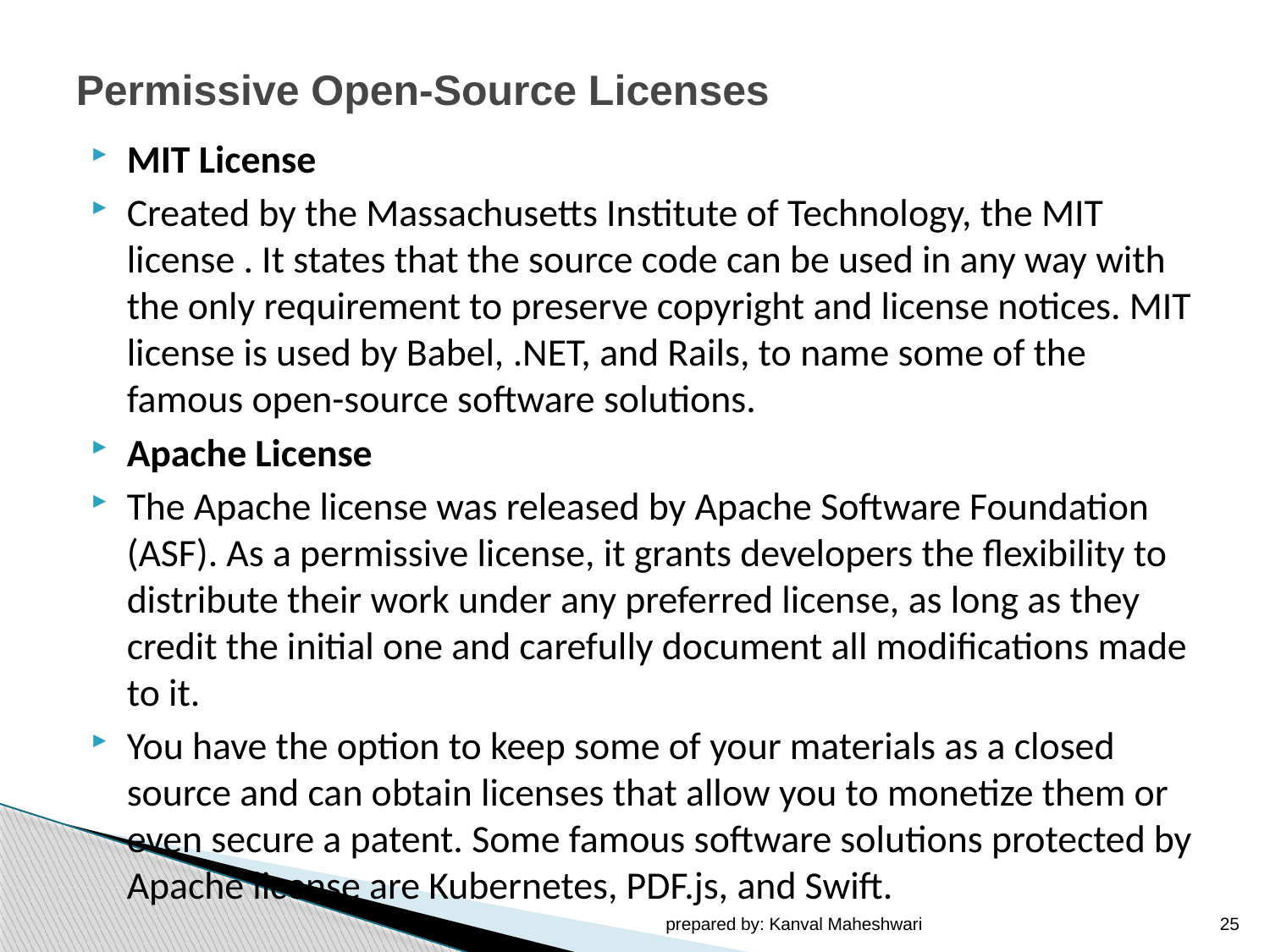

# Permissive Open-Source Licenses
MIT License
Created by the Massachusetts Institute of Technology, the MIT license . It states that the source code can be used in any way with the only requirement to preserve copyright and license notices. MIT license is used by Babel, .NET, and Rails, to name some of the famous open-source software solutions.
Apache License
The Apache license was released by Apache Software Foundation (ASF). As a permissive license, it grants developers the flexibility to distribute their work under any preferred license, as long as they credit the initial one and carefully document all modifications made to it.
You have the option to keep some of your materials as a closed source and can obtain licenses that allow you to monetize them or even secure a patent. Some famous software solutions protected by Apache license are Kubernetes, PDF.js, and Swift.

prepared by: Kanval Maheshwari
25